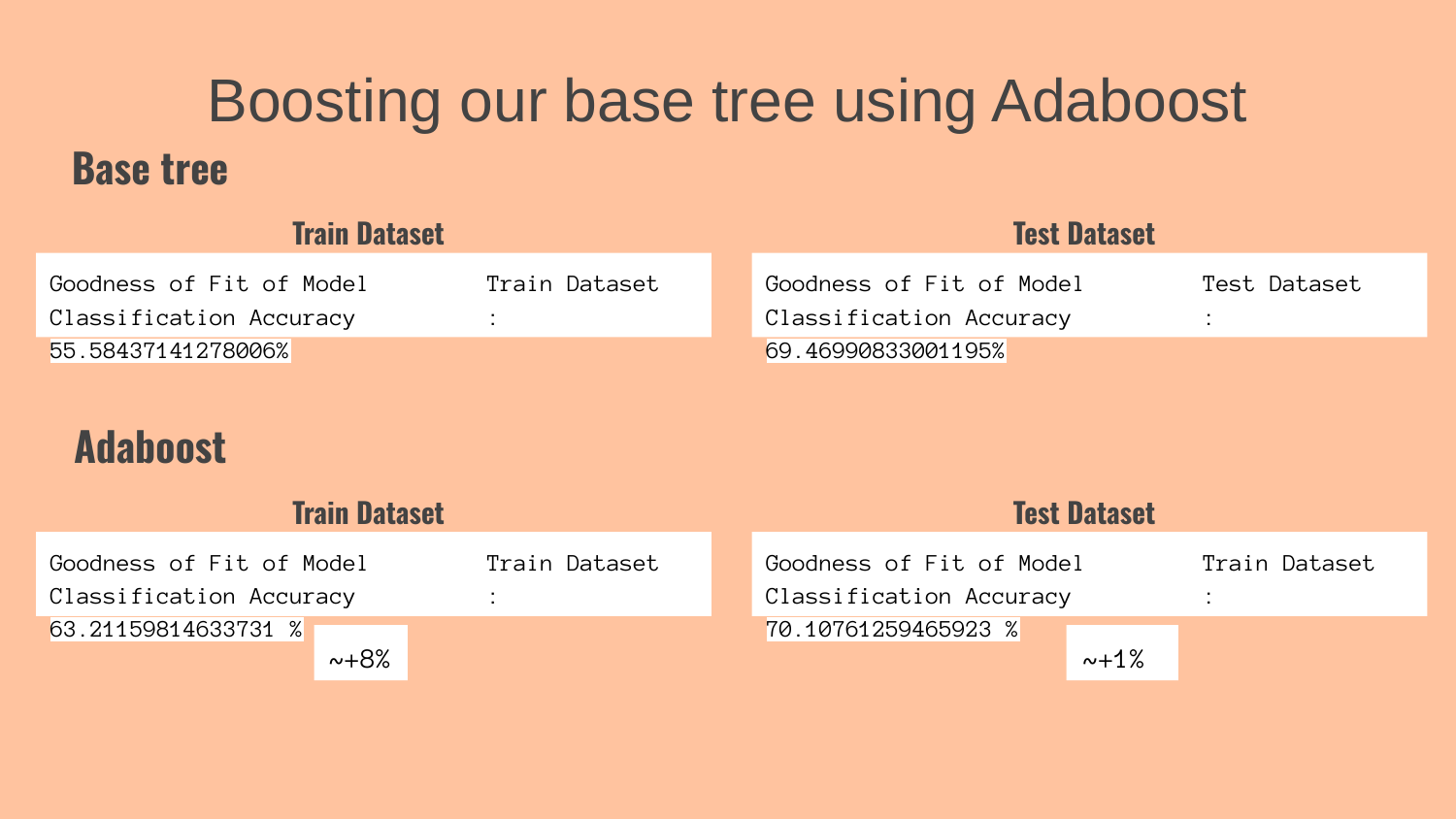

Boosting our base tree using Adaboost

Base tree
Train Dataset
Test Dataset
Goodness of Fit of Model 	Train Dataset
Classification Accuracy 	: 55.58437141278006%

Goodness of Fit of Model 	Test Dataset
Classification Accuracy 	: 69.46990833001195%

Adaboost
Train Dataset
Test Dataset
Goodness of Fit of Model 	Train Dataset
Classification Accuracy 	: 63.21159814633731 %

Goodness of Fit of Model 	Train Dataset
Classification Accuracy 	: 70.10761259465923 %

~+8%
~+1%